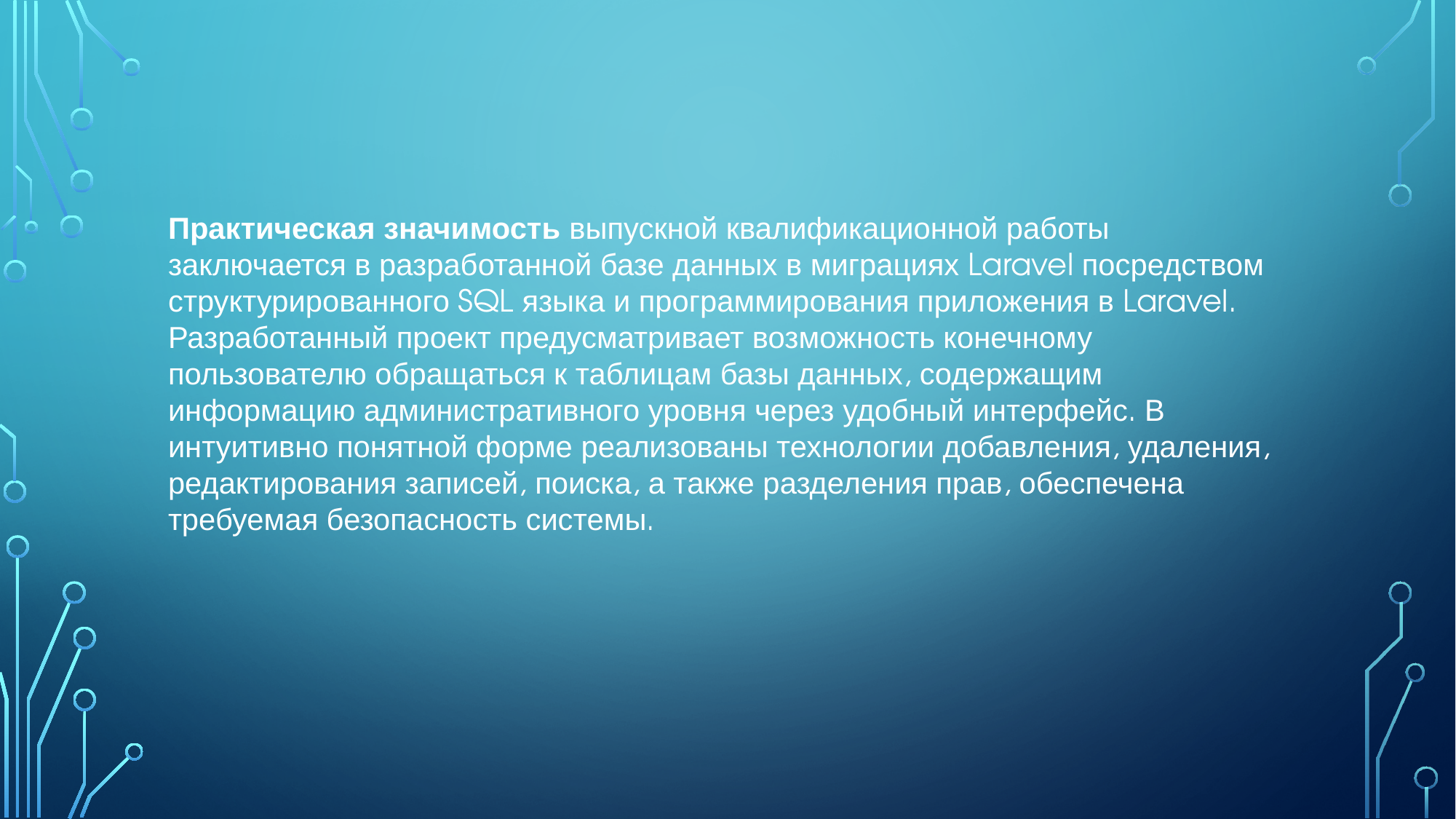

Практическая значимость выпускной квалификационной работы заключается в разработанной базе данных в миграциях Laravel посредством структурированного SQL языка и программирования приложения в Laravel. Разработанный проект предусматривает возможность конечному пользователю обращаться к таблицам базы данных, содержащим информацию административного уровня через удобный интерфейс. В интуитивно понятной форме реализованы технологии добавления, удаления, редактирования записей, поиска, а также разделения прав, обеспечена требуемая безопасность системы.